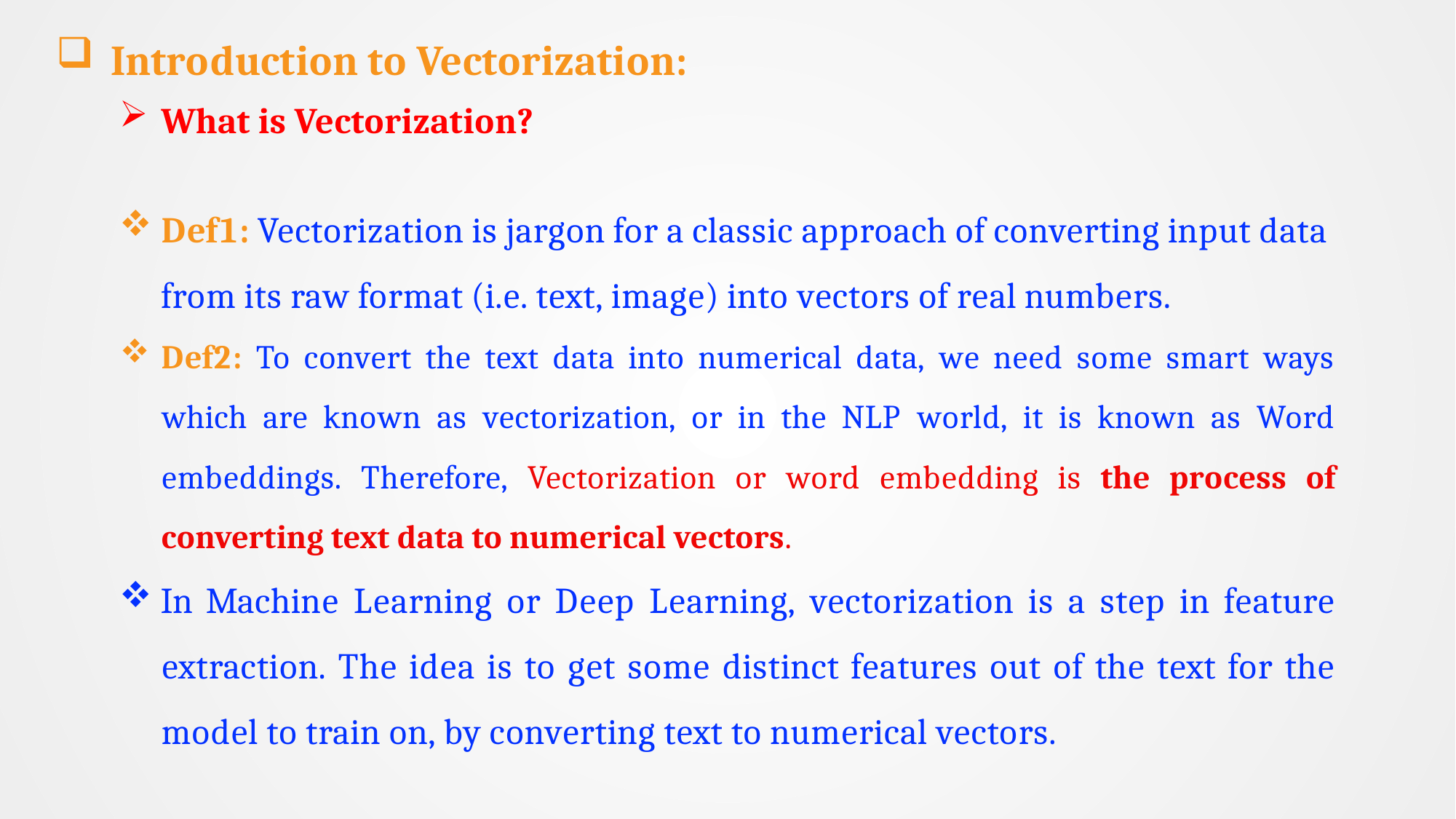

Introduction to Vectorization:
What is Vectorization?

Def1: Vectorization is jargon for a classic approach of converting input data from its raw format (i.e. text, image) into vectors of real numbers.
Def2: To convert the text data into numerical data, we need some smart ways which are known as vectorization, or in the NLP world, it is known as Word embeddings. Therefore, Vectorization or word embedding is the process of converting text data to numerical vectors.
In Machine Learning or Deep Learning, vectorization is a step in feature extraction. The idea is to get some distinct features out of the text for the model to train on, by converting text to numerical vectors.